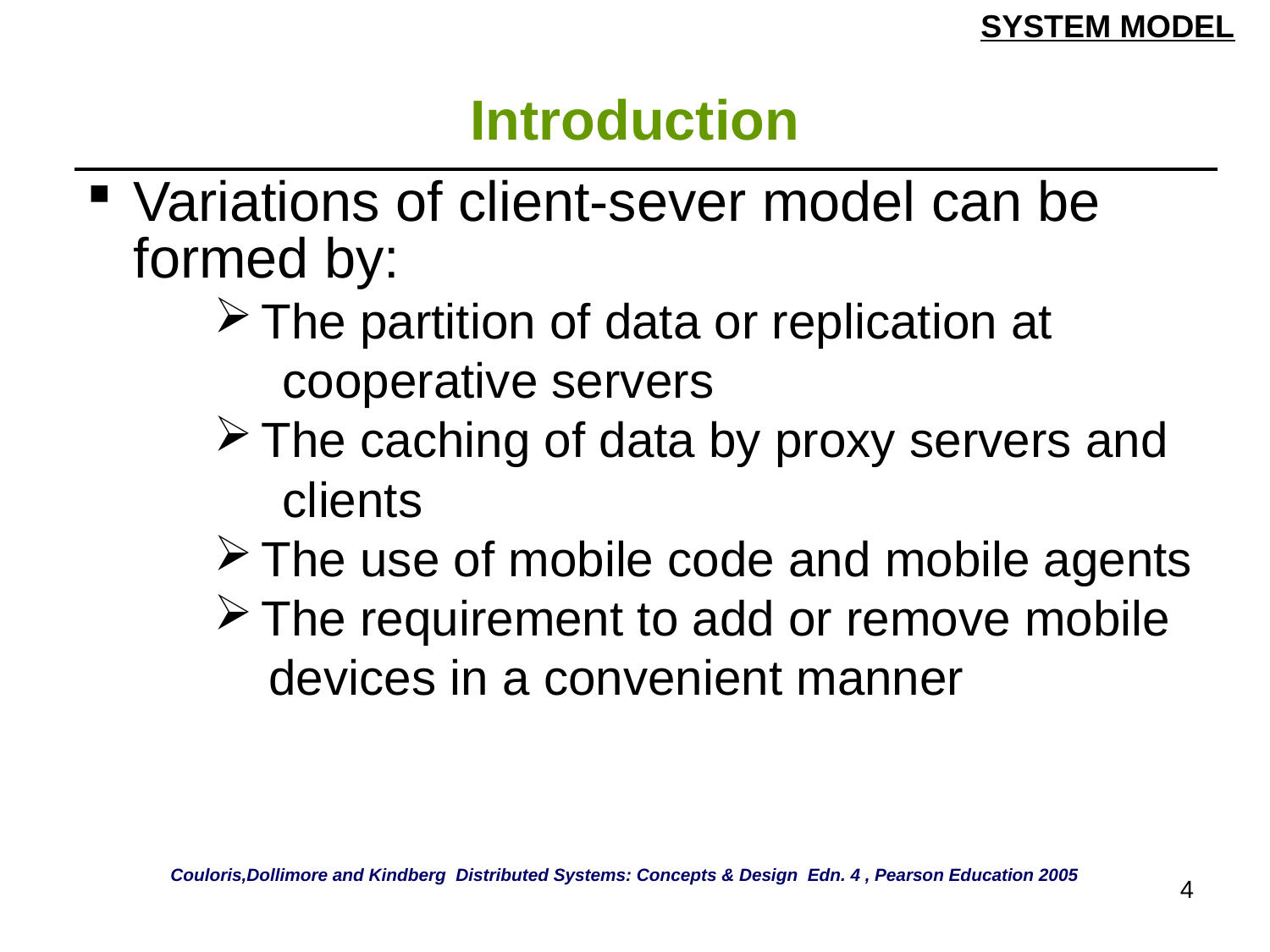

SYSTEM MODEL
# Introduction
| Variations of client-sever model can be formed by: The partition of data or replication at cooperative servers The caching of data by proxy servers and clients The use of mobile code and mobile agents The requirement to add or remove mobile devices in a convenient manner |
| --- |
Couloris,Dollimore and Kindberg  Distributed Systems: Concepts & Design  Edn. 4 , Pearson Education 2005
4